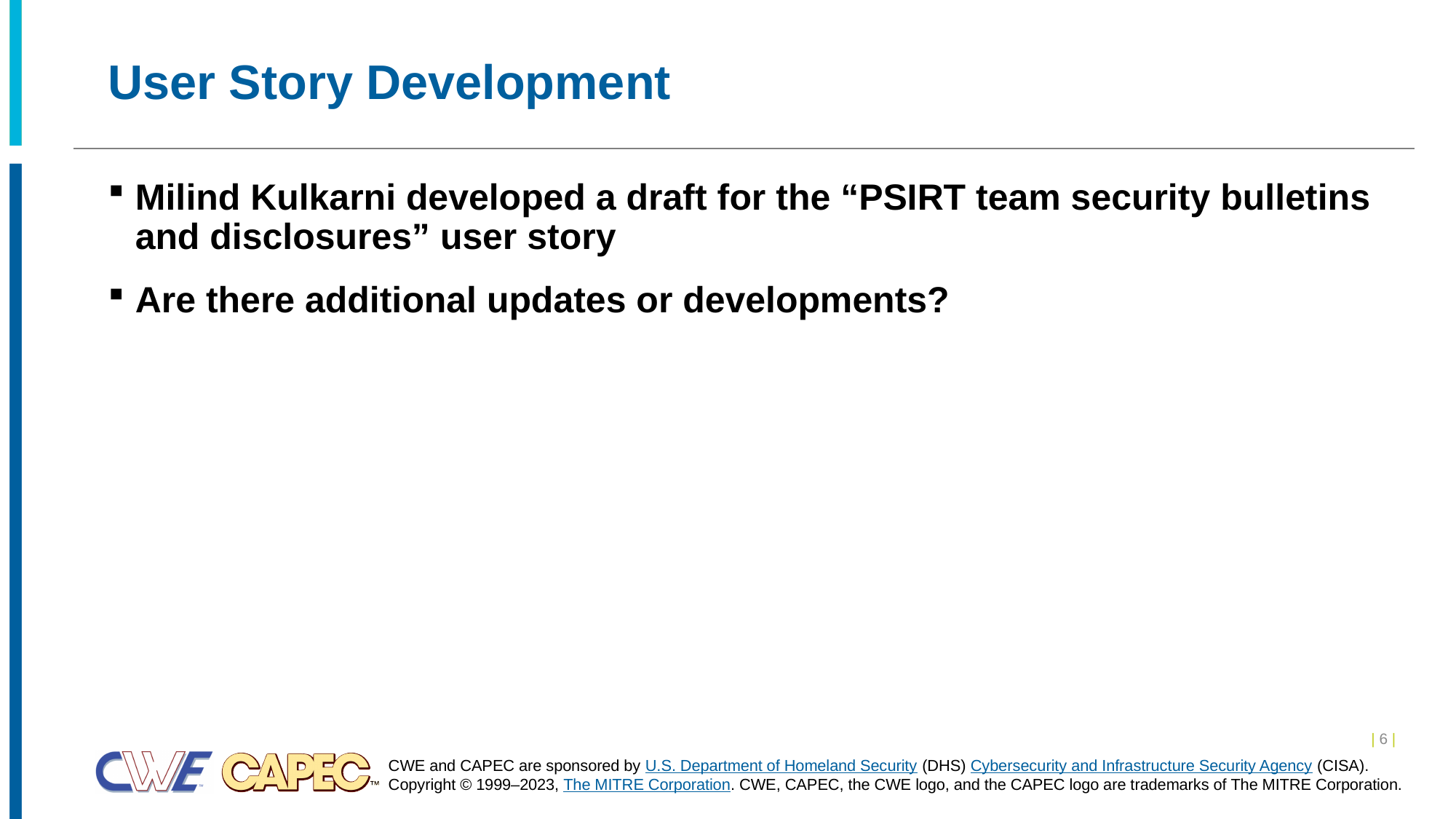

# User Story Development
Milind Kulkarni developed a draft for the “PSIRT team security bulletins and disclosures” user story
Are there additional updates or developments?
| 6 |